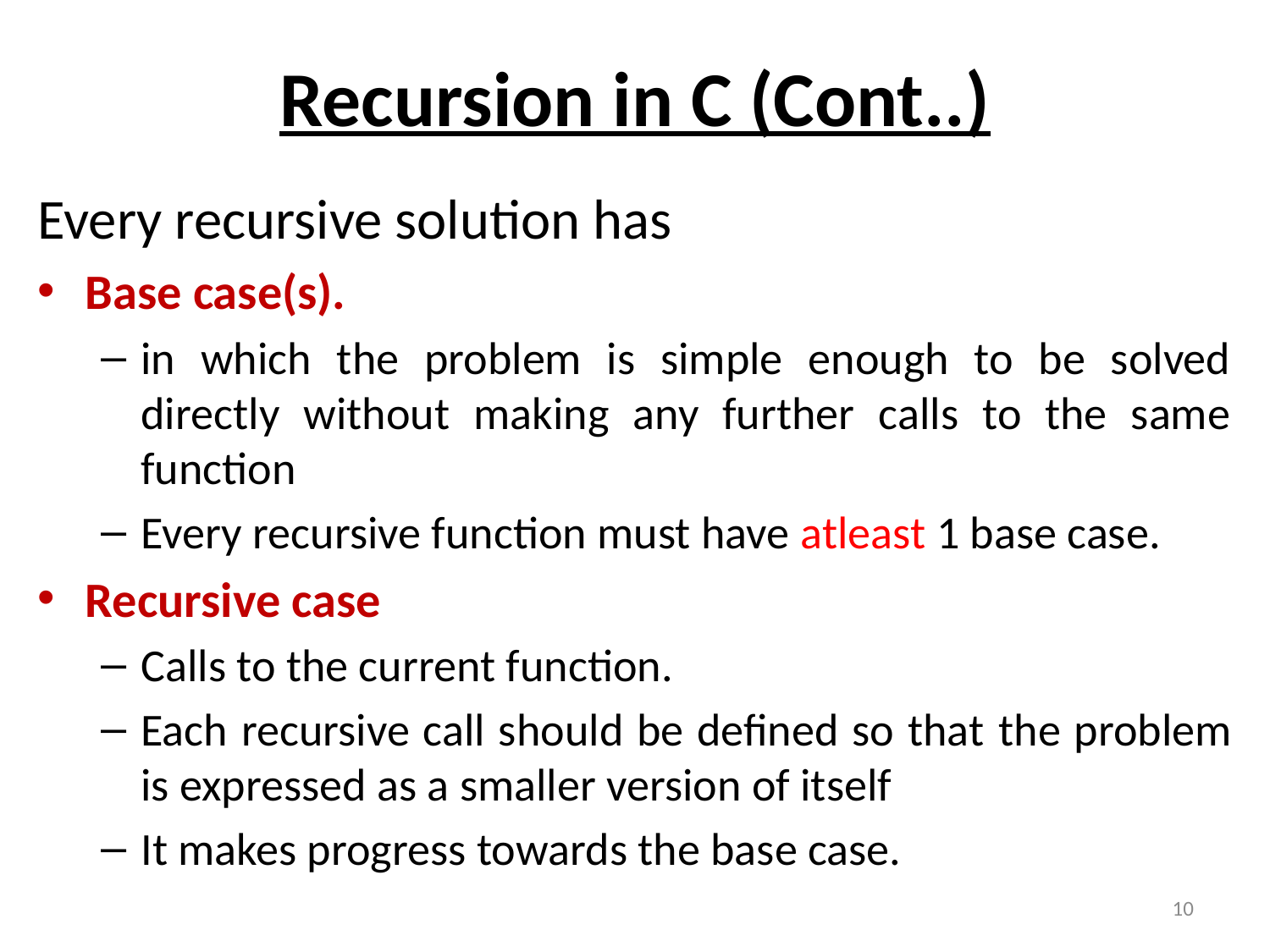

# Recursion in C (Cont..)
Every recursive solution has
Base case(s).
in which the problem is simple enough to be solved directly without making any further calls to the same function
Every recursive function must have atleast 1 base case.
Recursive case
Calls to the current function.
Each recursive call should be defined so that the problem is expressed as a smaller version of itself
It makes progress towards the base case.

10